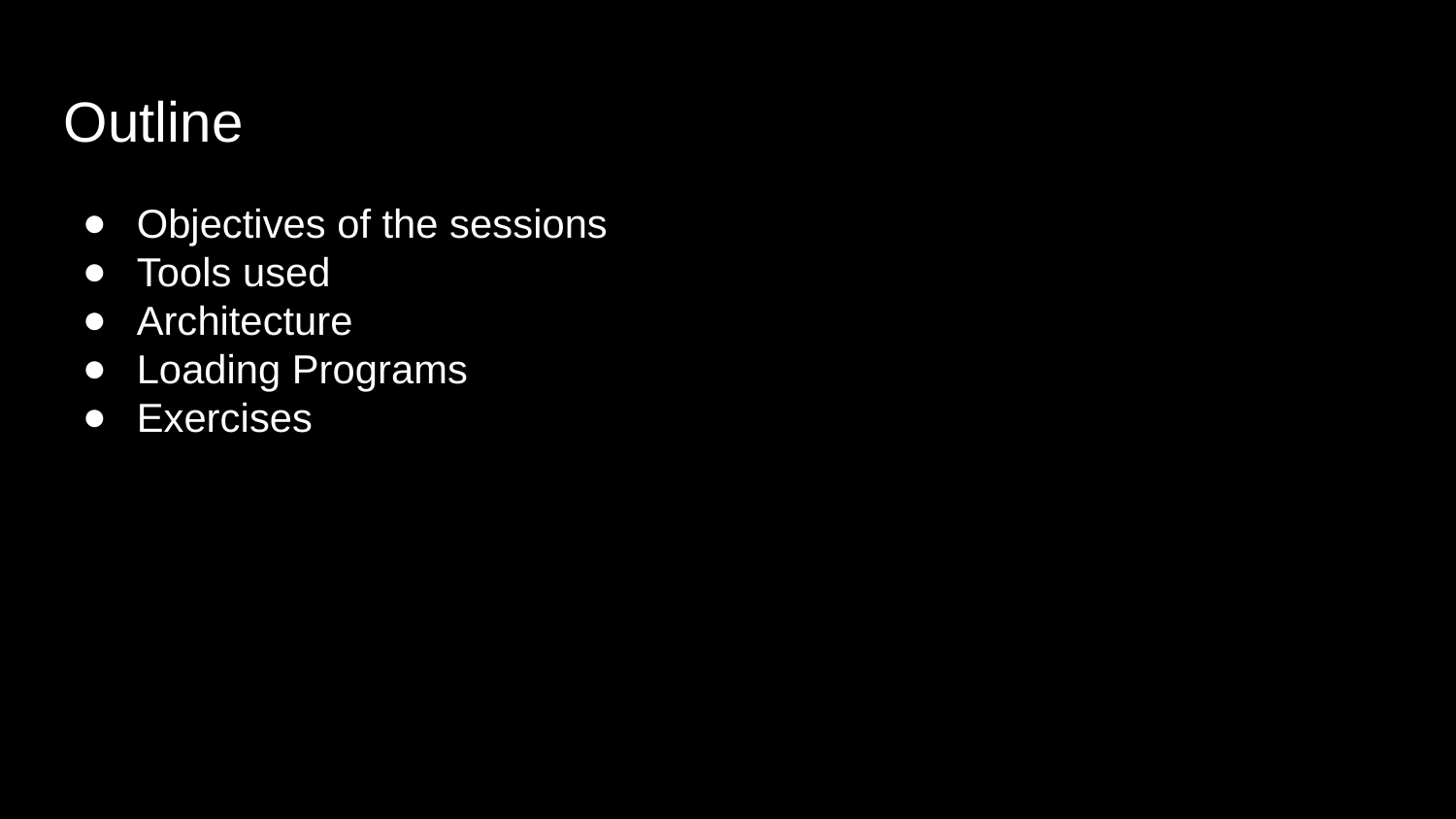

Outline
Objectives of the sessions
Tools used
Architecture
Loading Programs
Exercises